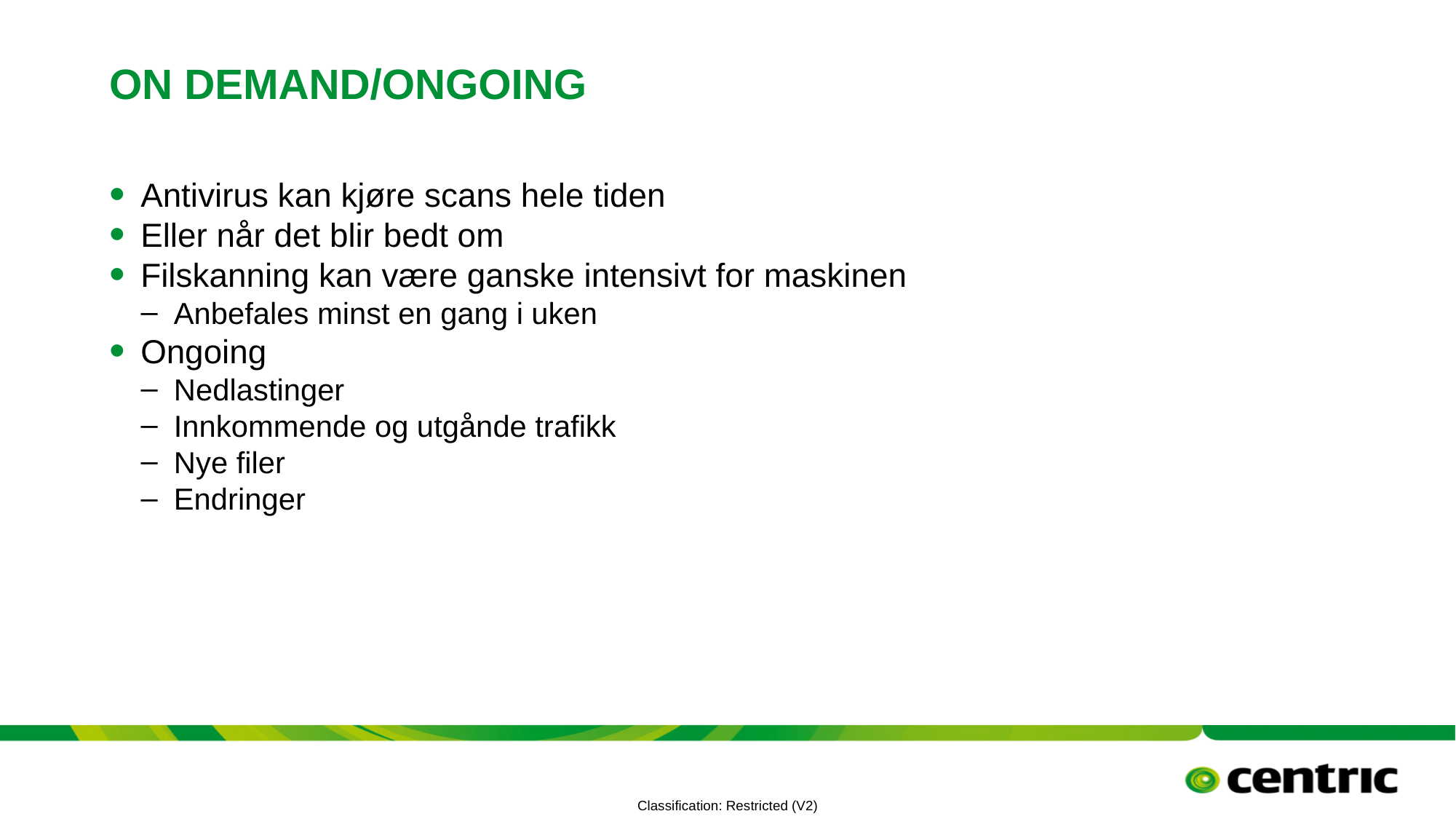

# On demand/Ongoing
Antivirus kan kjøre scans hele tiden
Eller når det blir bedt om
Filskanning kan være ganske intensivt for maskinen
Anbefales minst en gang i uken
Ongoing
Nedlastinger
Innkommende og utgånde trafikk
Nye filer
Endringer